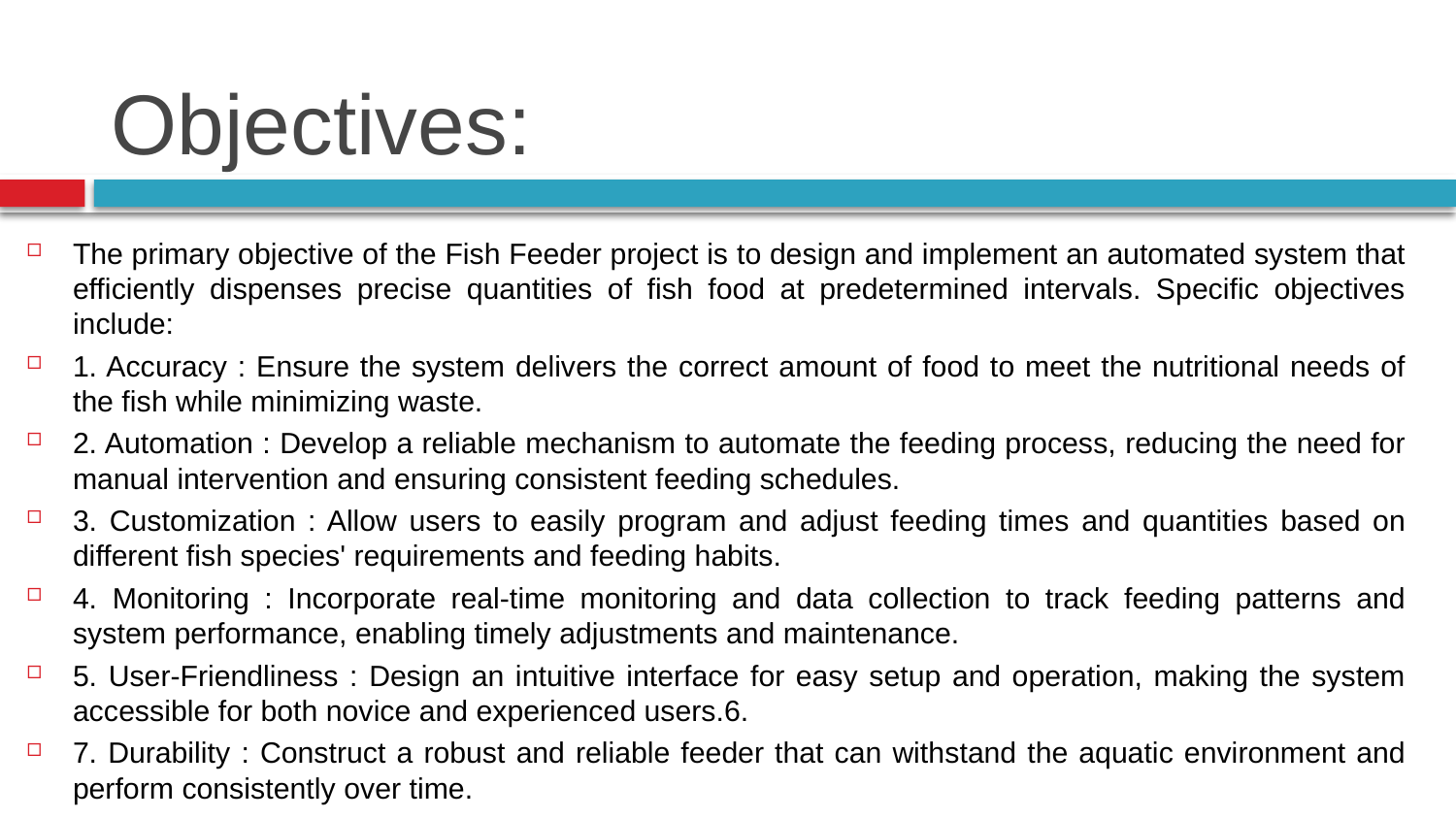

# Objectives:
The primary objective of the Fish Feeder project is to design and implement an automated system that efficiently dispenses precise quantities of fish food at predetermined intervals. Specific objectives include:
1. Accuracy : Ensure the system delivers the correct amount of food to meet the nutritional needs of the fish while minimizing waste.
2. Automation : Develop a reliable mechanism to automate the feeding process, reducing the need for manual intervention and ensuring consistent feeding schedules.
3. Customization : Allow users to easily program and adjust feeding times and quantities based on different fish species' requirements and feeding habits.
4. Monitoring : Incorporate real-time monitoring and data collection to track feeding patterns and system performance, enabling timely adjustments and maintenance.
5. User-Friendliness : Design an intuitive interface for easy setup and operation, making the system accessible for both novice and experienced users.6.
7. Durability : Construct a robust and reliable feeder that can withstand the aquatic environment and perform consistently over time.